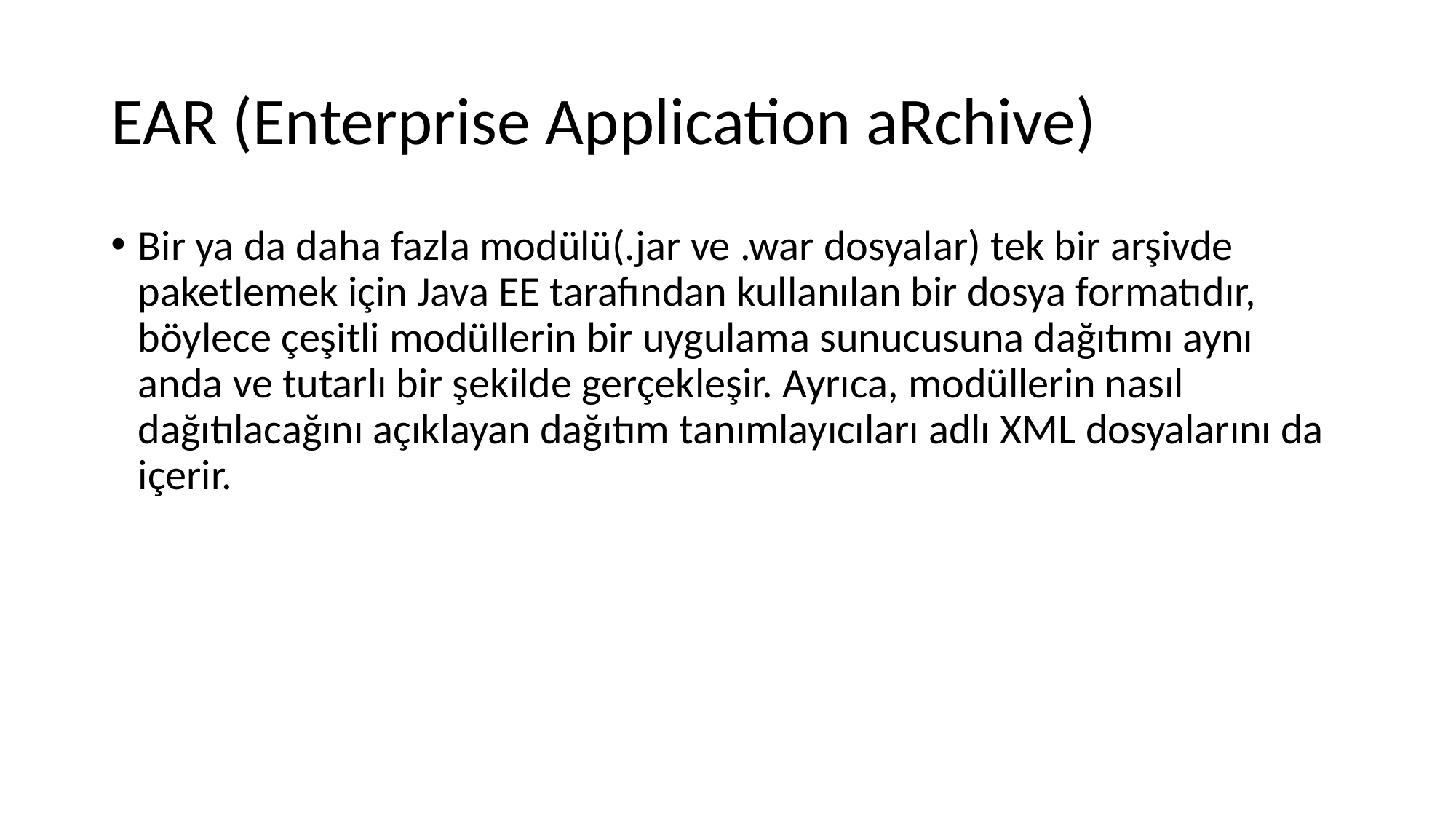

# EAR (Enterprise Application aRchive)
Bir ya da daha fazla modülü(.jar ve .war dosyalar) tek bir arşivde paketlemek için Java EE tarafından kullanılan bir dosya formatıdır, böylece çeşitli modüllerin bir uygulama sunucusuna dağıtımı aynı anda ve tutarlı bir şekilde gerçekleşir. Ayrıca, modüllerin nasıl dağıtılacağını açıklayan dağıtım tanımlayıcıları adlı XML dosyalarını da içerir.